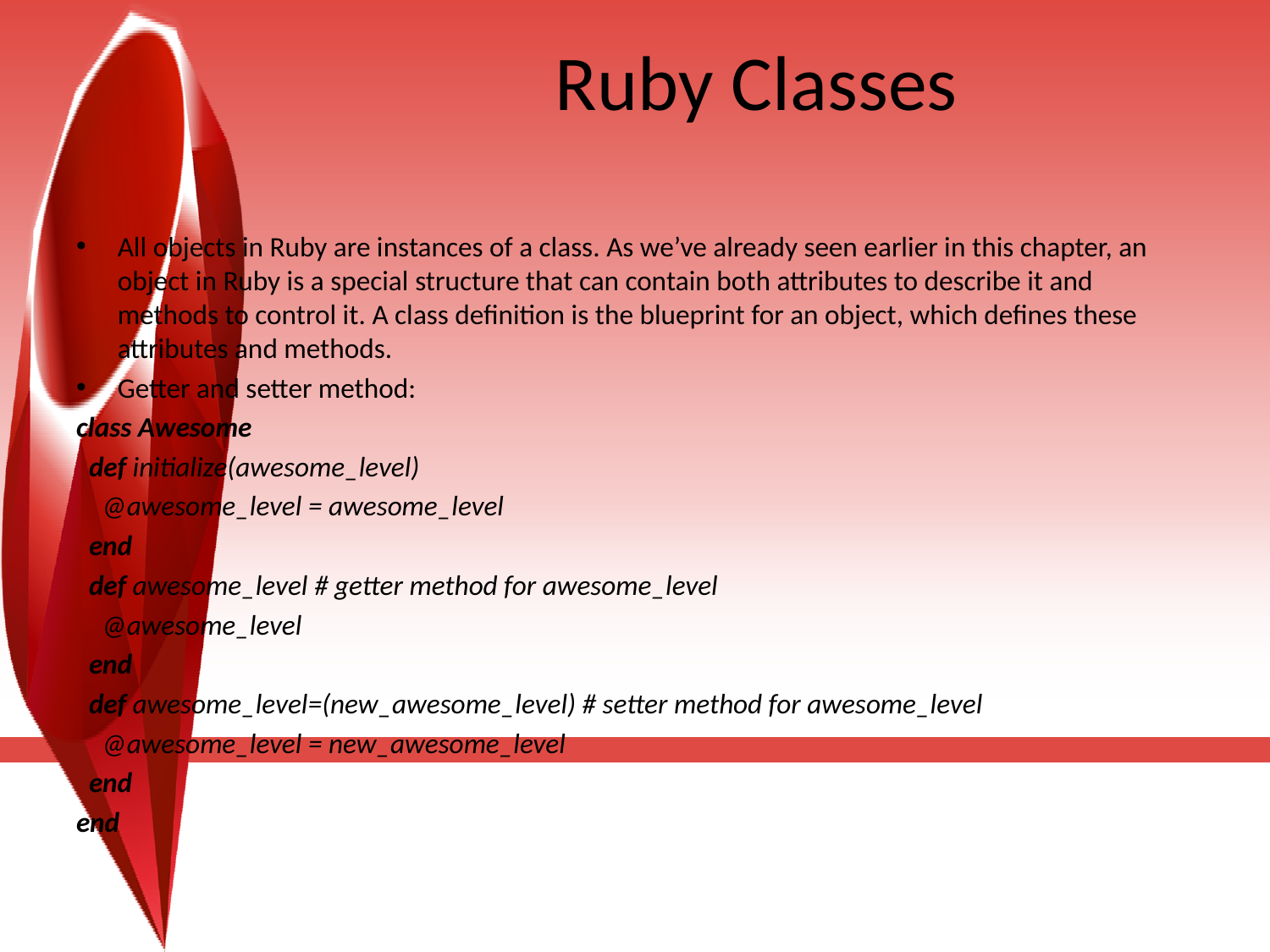

# Ruby Classes
All objects in Ruby are instances of a class. As we’ve already seen earlier in this chapter, an object in Ruby is a special structure that can contain both attributes to describe it and methods to control it. A class definition is the blueprint for an object, which defines these attributes and methods.
Getter and setter method:
class Awesome
  def initialize(awesome_level)
    @awesome_level = awesome_level
  end
  def awesome_level # getter method for awesome_level
    @awesome_level
  end
  def awesome_level=(new_awesome_level) # setter method for awesome_level
    @awesome_level = new_awesome_level
  end
end